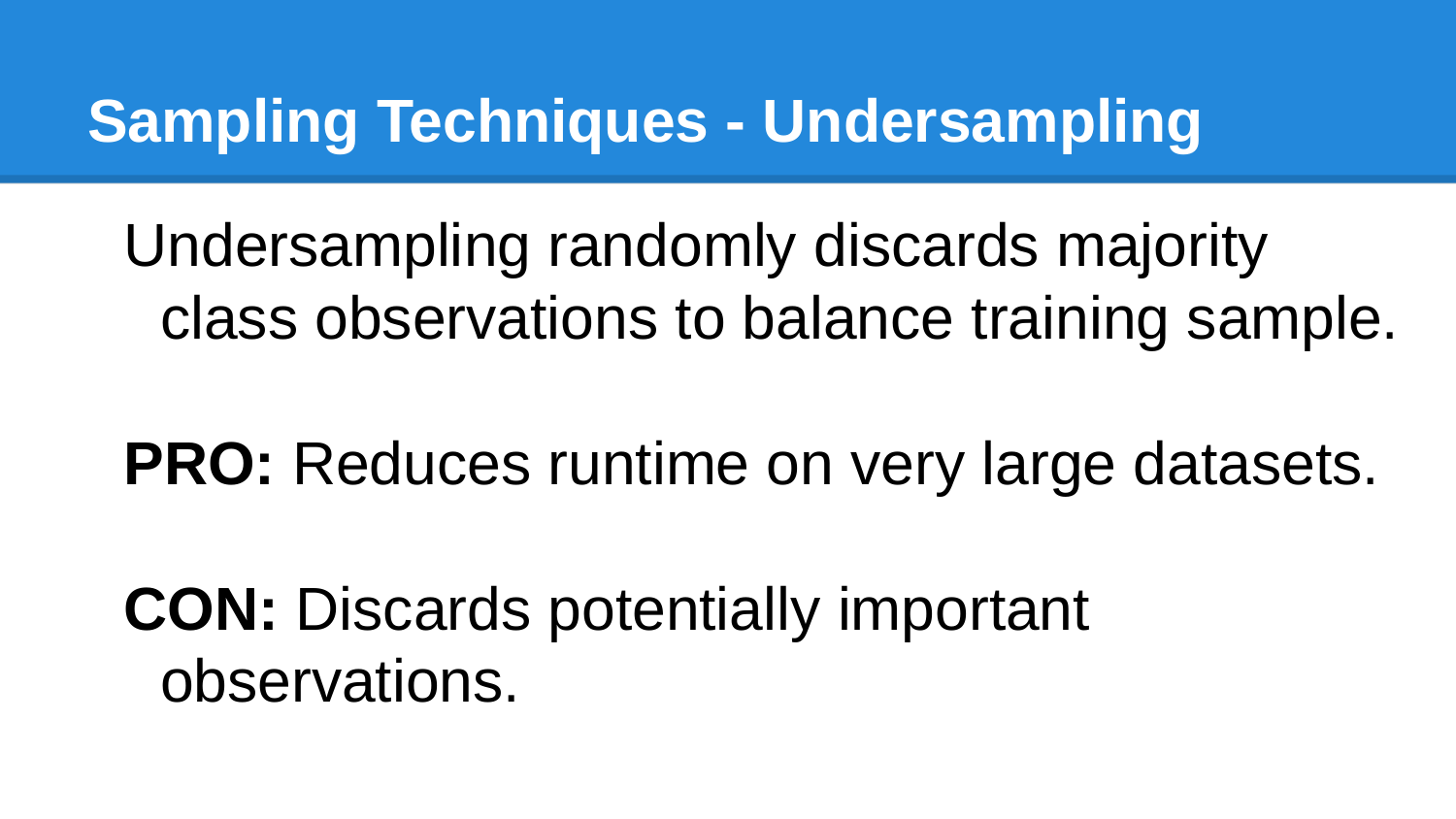

# Sampling Techniques - Undersampling
Undersampling randomly discards majority class observations to balance training sample.
PRO: Reduces runtime on very large datasets.
CON: Discards potentially important observations.